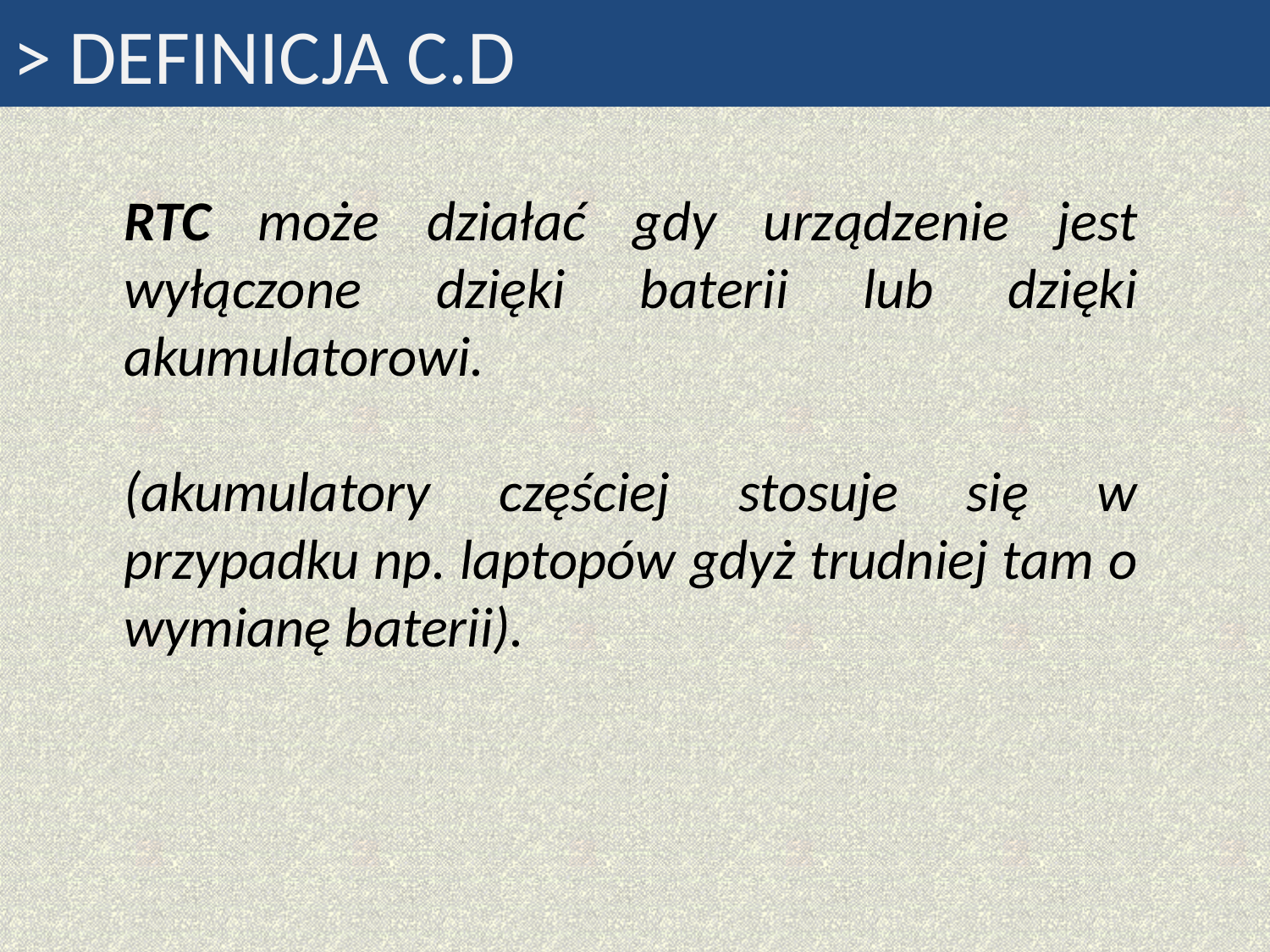

> DEFINICJA C.D
RTC może działać gdy urządzenie jest wyłączone dzięki baterii lub dzięki akumulatorowi.
(akumulatory częściej stosuje się w przypadku np. laptopów gdyż trudniej tam o wymianę baterii).